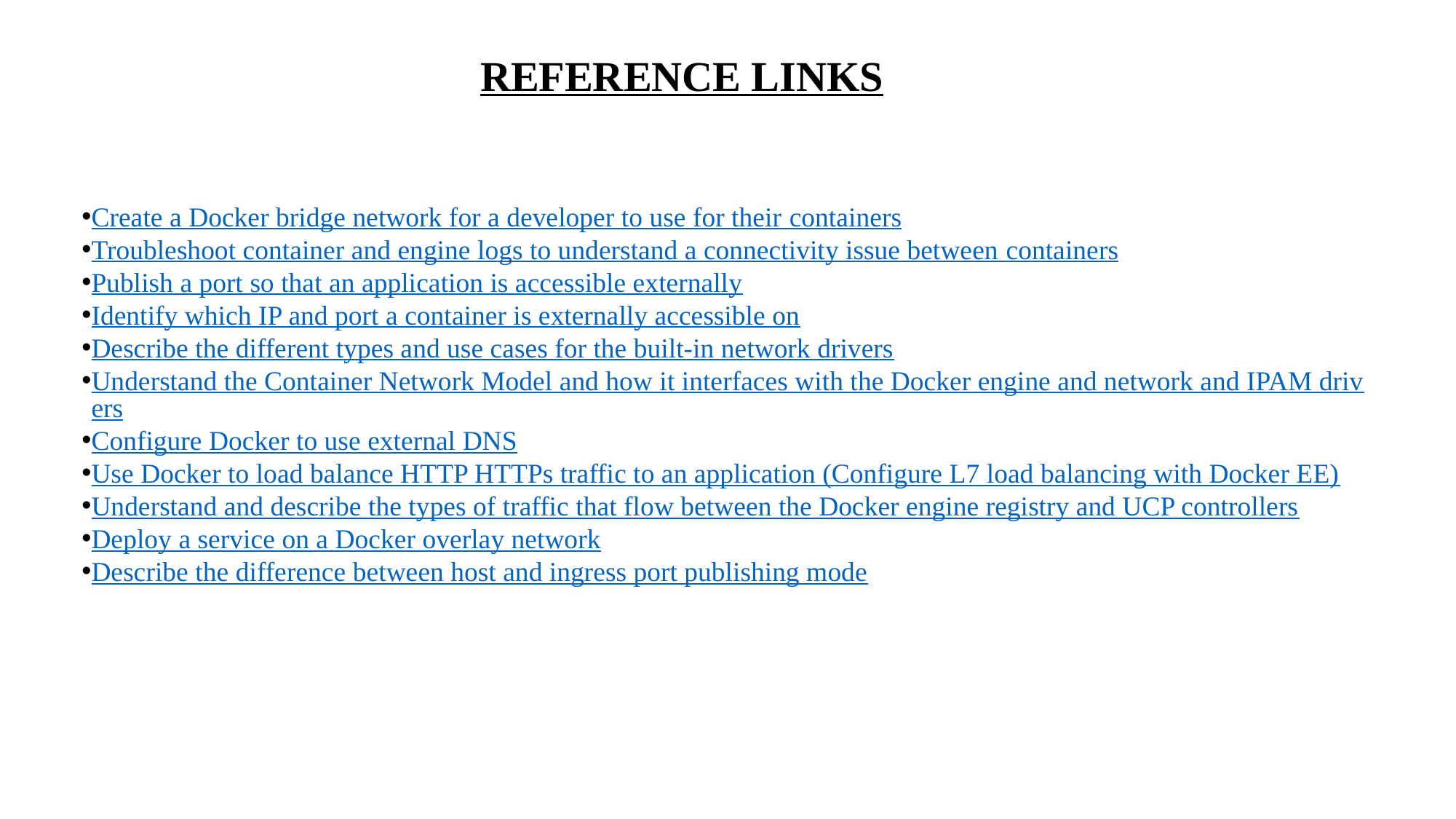

REFERENCE LINKS
Create a Docker bridge network for a developer to use for their containers
Troubleshoot container and engine logs to understand a connectivity issue between containers
Publish a port so that an application is accessible externally
Identify which IP and port a container is externally accessible on
Describe the different types and use cases for the built-in network drivers
Understand the Container Network Model and how it interfaces with the Docker engine and network and IPAM drivers
Configure Docker to use external DNS
Use Docker to load balance HTTP HTTPs traffic to an application (Configure L7 load balancing with Docker EE)
Understand and describe the types of traffic that flow between the Docker engine registry and UCP controllers
Deploy a service on a Docker overlay network
Describe the difference between host and ingress port publishing mode